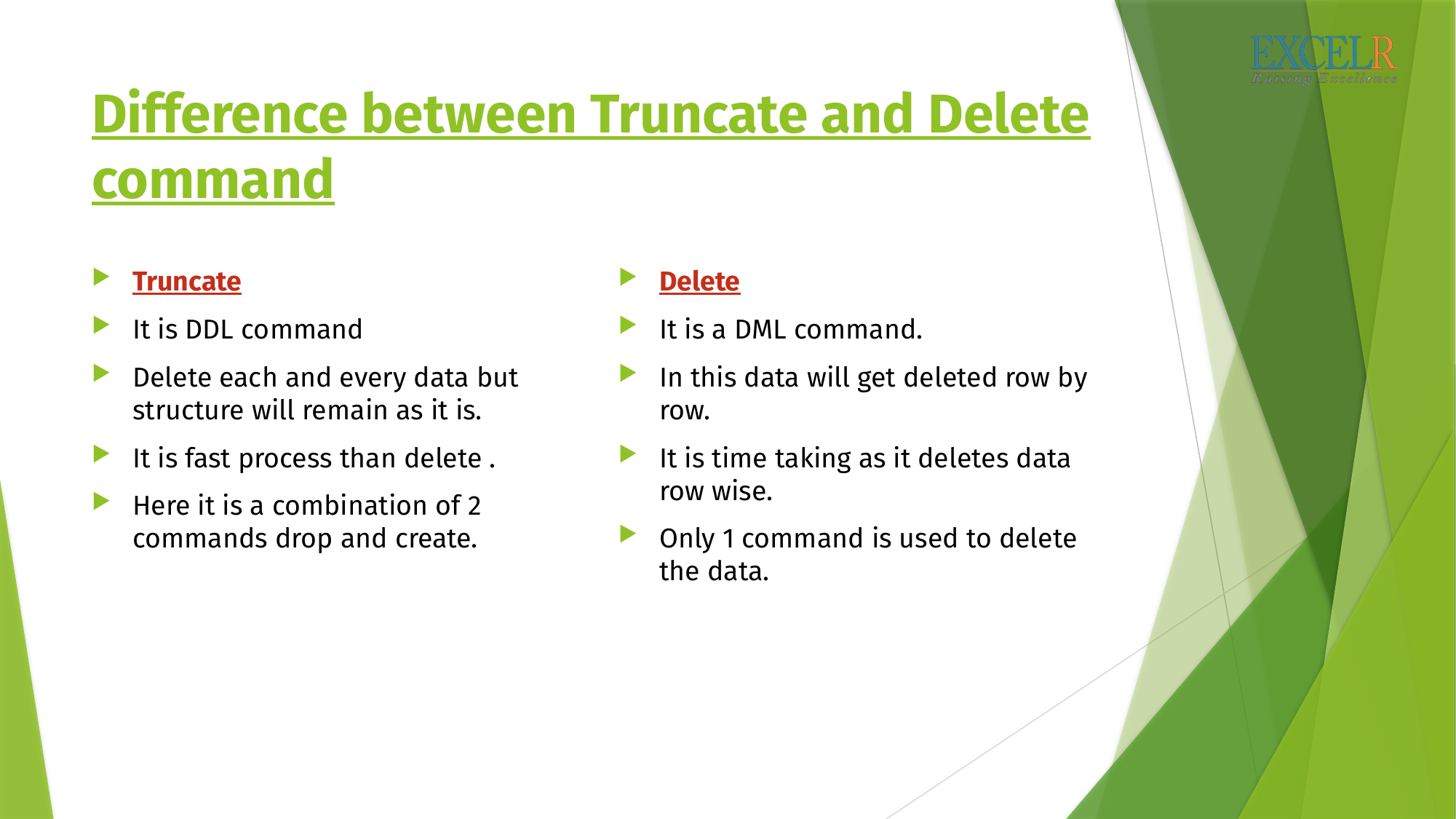

# Difference between Truncate and Delete command
Truncate
It is DDL command
Delete each and every data but structure will remain as it is.
It is fast process than delete .
Here it is a combination of 2 commands drop and create.
Delete
It is a DML command.
In this data will get deleted row by row.
It is time taking as it deletes data row wise.
Only 1 command is used to delete the data.